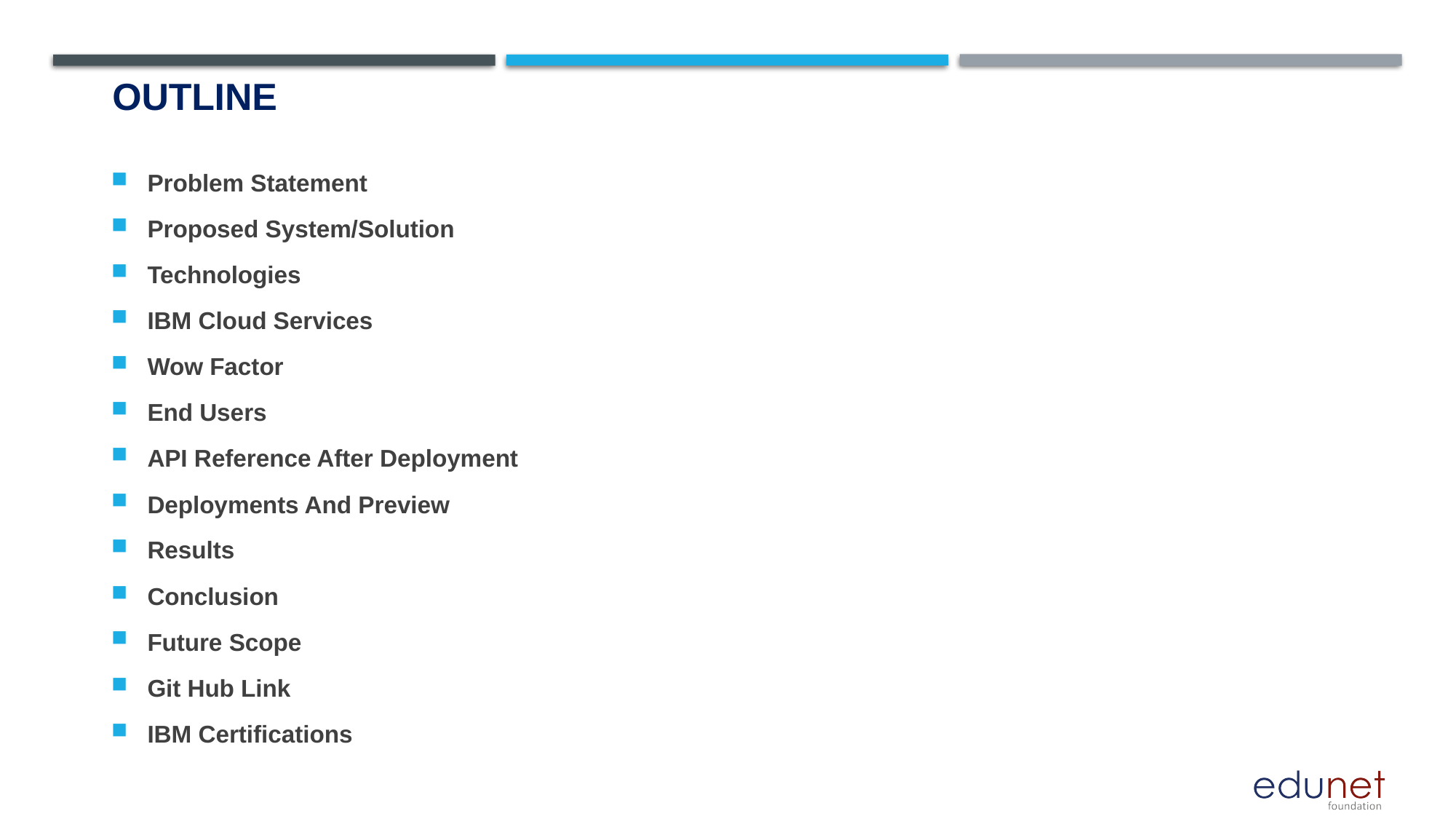

# OUTLINE

Problem Statement
Proposed System/Solution
Technologies
IBM Cloud Services
Wow Factor
End Users
API Reference After Deployment
Deployments And Preview
Results
Conclusion
Future Scope
Git Hub Link
IBM Certifications